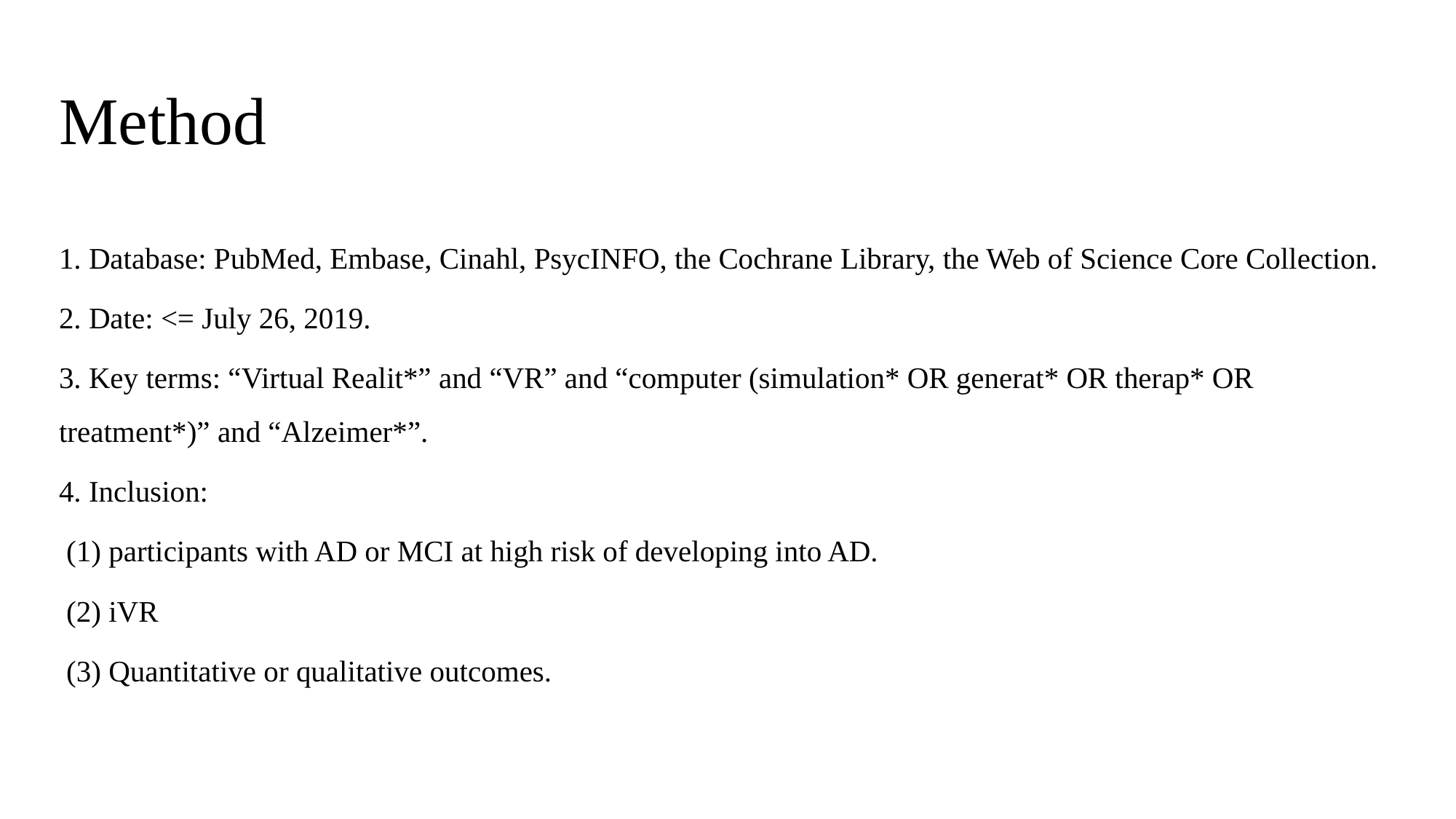

# Method
1. Database: PubMed, Embase, Cinahl, PsycINFO, the Cochrane Library, the Web of Science Core Collection.
2. Date: <= July 26, 2019.
3. Key terms: “Virtual Realit*” and “VR” and “computer (simulation* OR generat* OR therap* OR treatment*)” and “Alzeimer*”.
4. Inclusion:
 (1) participants with AD or MCI at high risk of developing into AD.
 (2) iVR
 (3) Quantitative or qualitative outcomes.